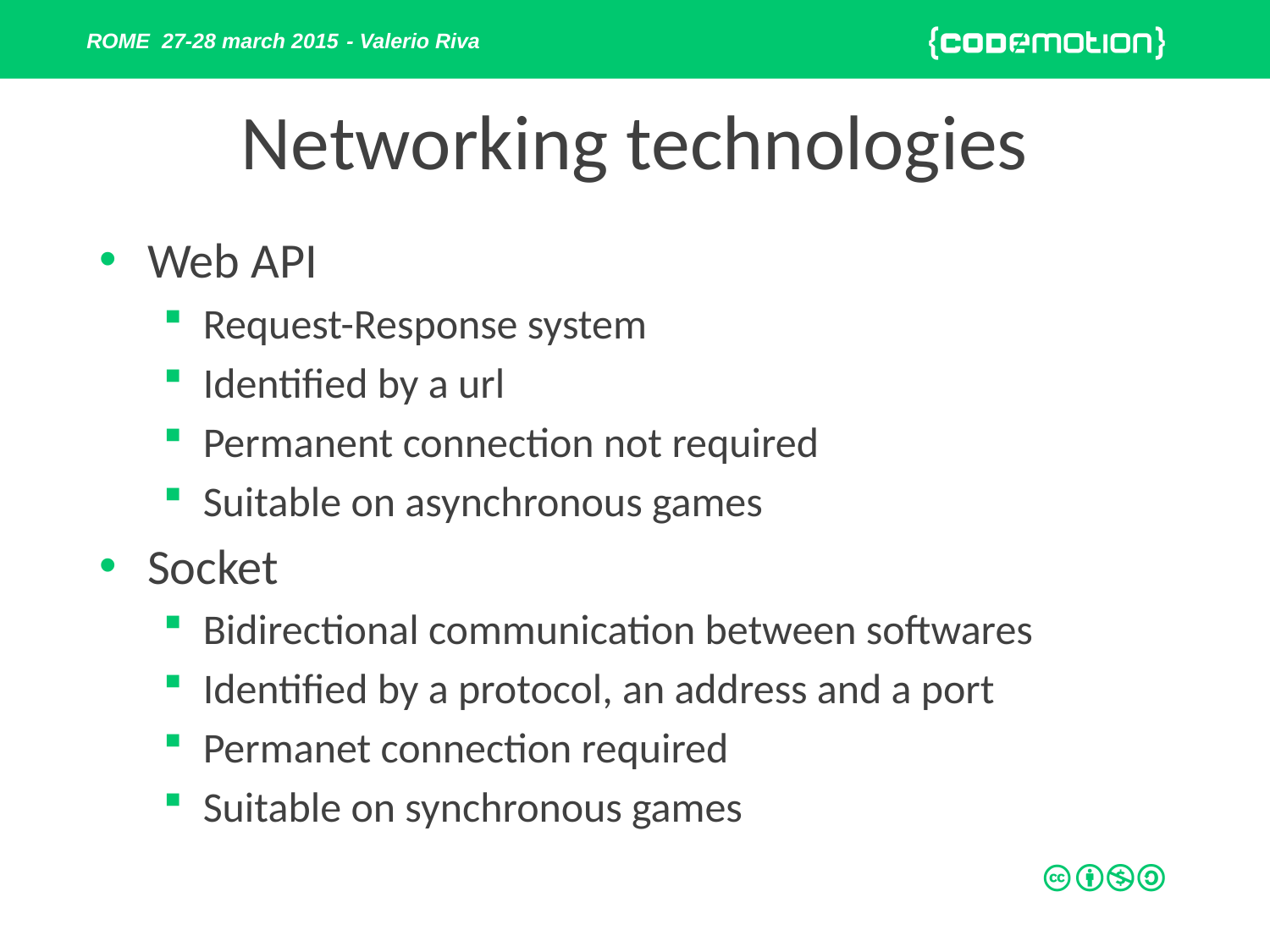

# Networking technologies
Web API
Request-Response system
Identified by a url
Permanent connection not required
Suitable on asynchronous games
Socket
Bidirectional communication between softwares
Identified by a protocol, an address and a port
Permanet connection required
Suitable on synchronous games